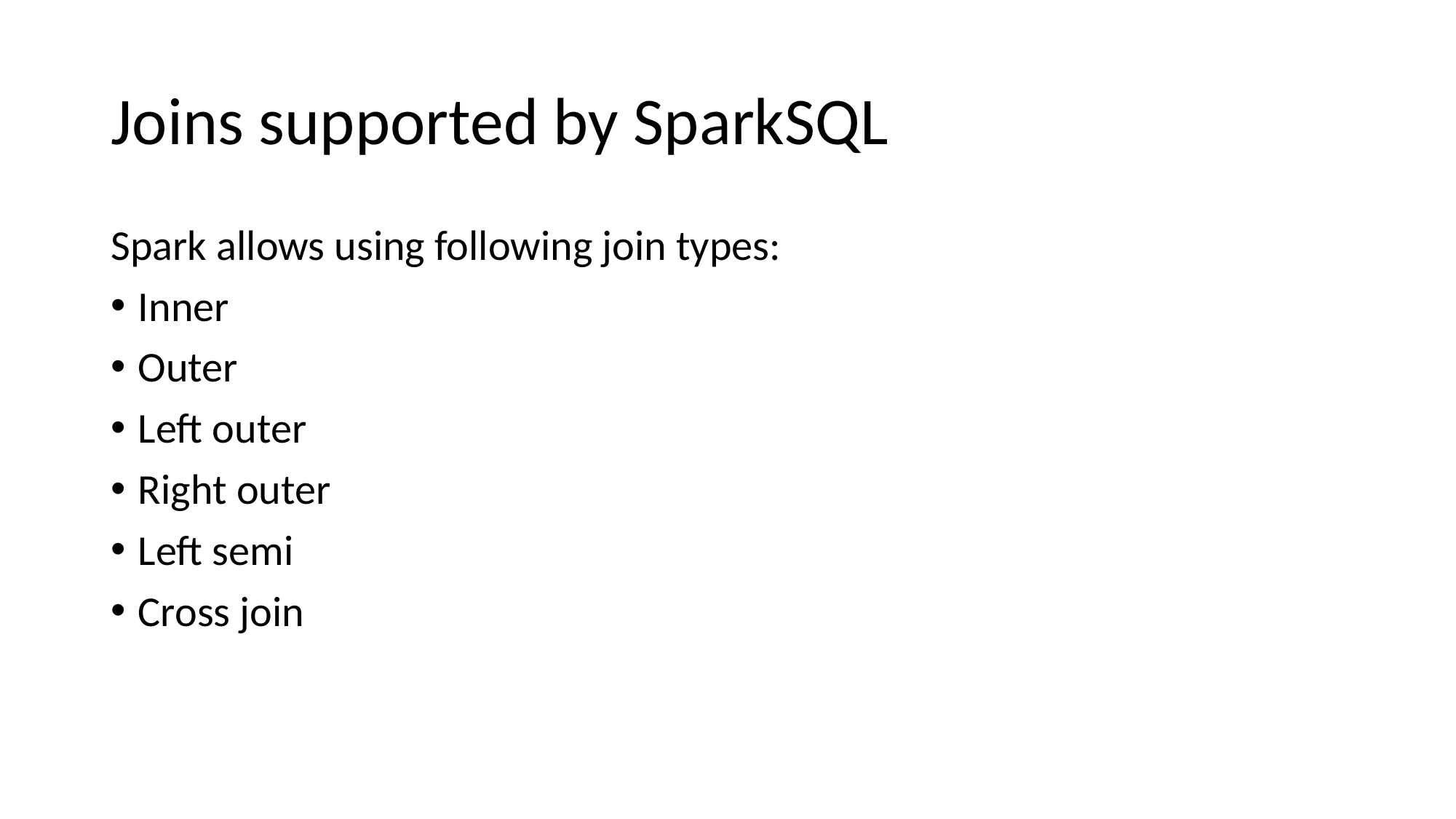

# Joins supported by SparkSQL
Spark allows using following join types:
Inner
Outer
Left outer
Right outer
Left semi
Cross join